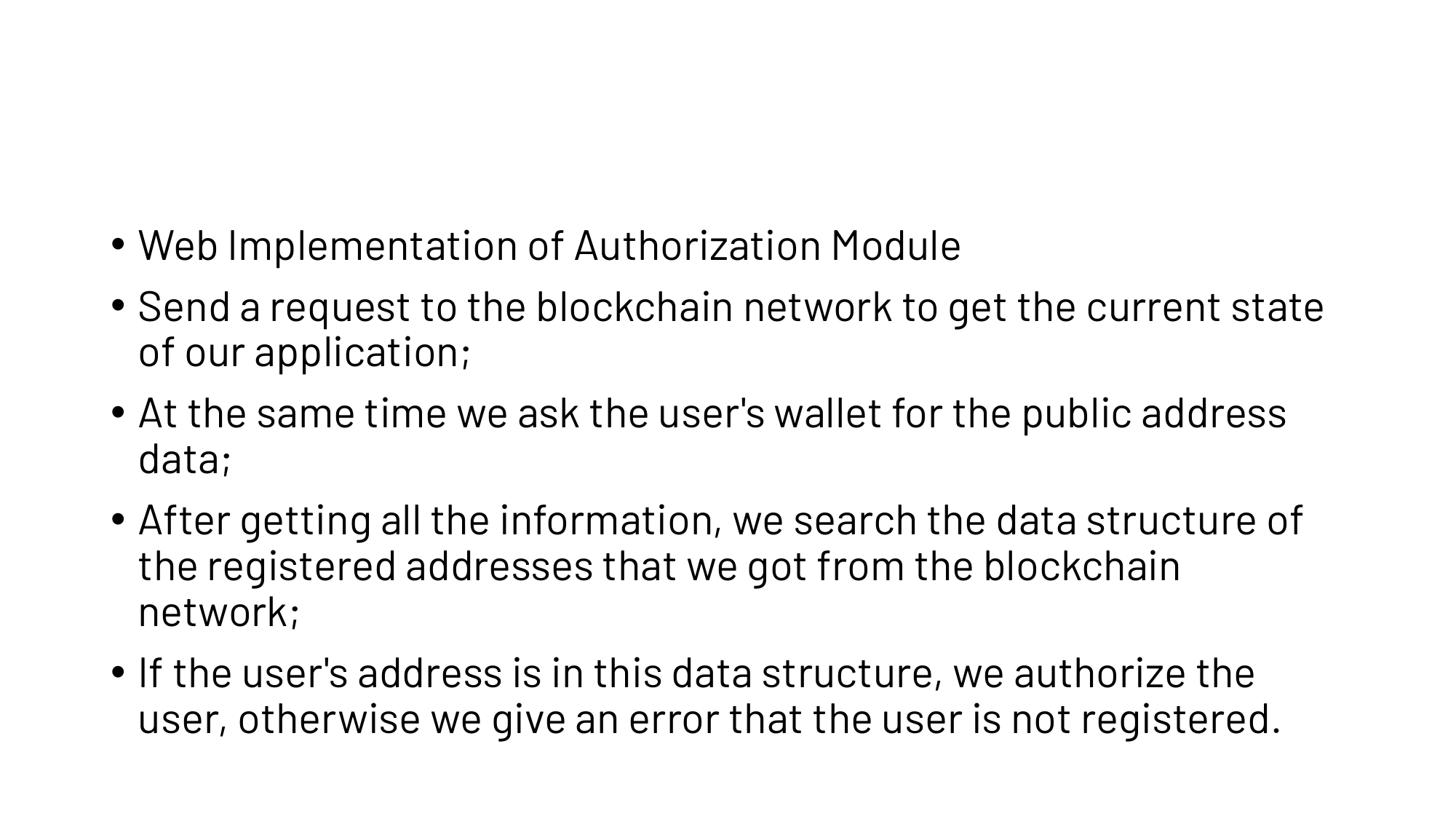

#
Web Implementation of Authorization Module
Send a request to the blockchain network to get the current state of our application;
At the same time we ask the user's wallet for the public address data;
After getting all the information, we search the data structure of the registered addresses that we got from the blockchain network;
If the user's address is in this data structure, we authorize the user, otherwise we give an error that the user is not registered.